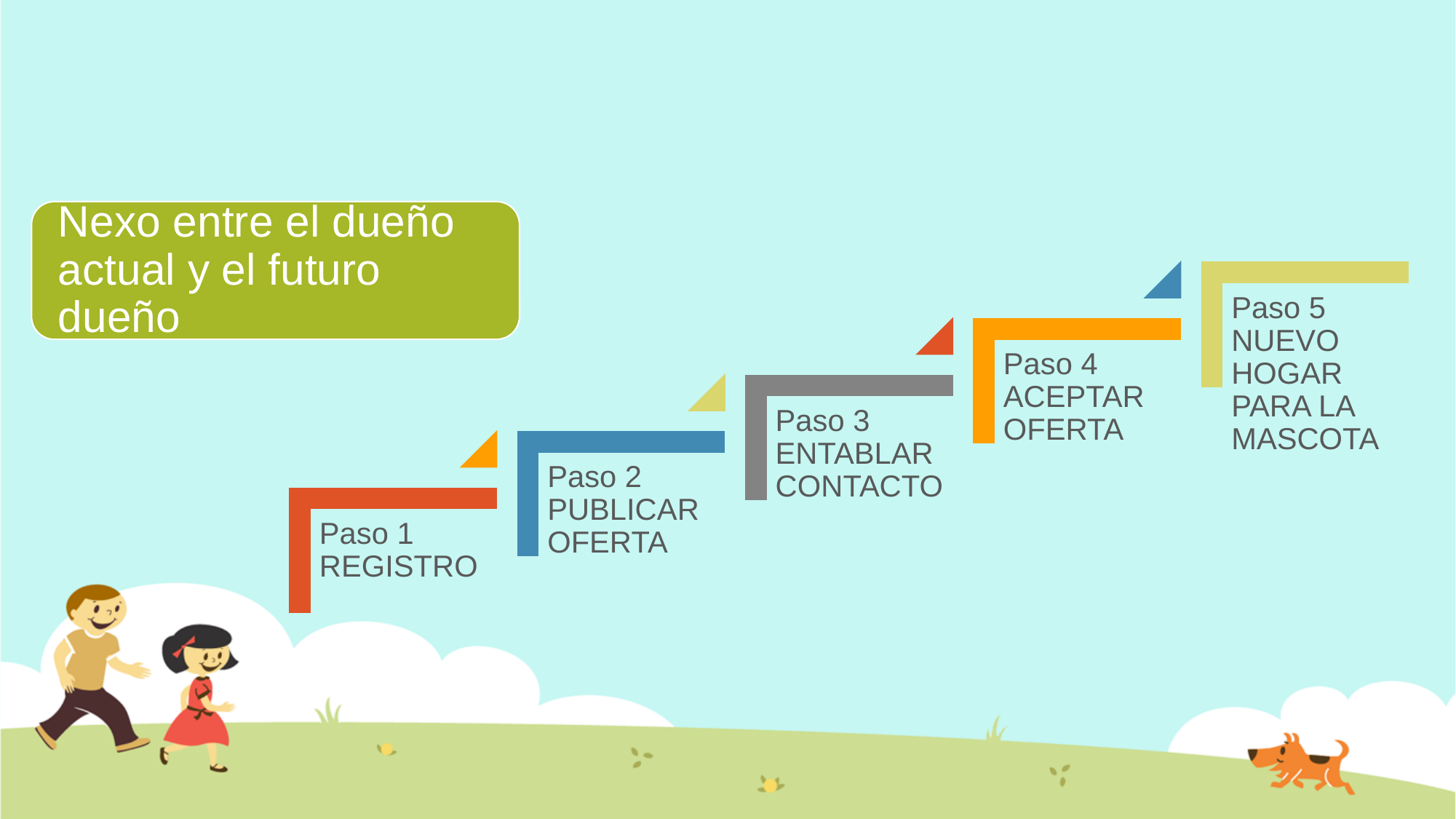

Nexo entre el dueño actual y el futuro dueño
Paso 1
REGISTRO
Paso 2
PUBLICAR OFERTA
Paso 3
ENTABLAR CONTACTO
Paso 4
ACEPTAR OFERTA
Paso 5
NUEVO HOGAR PARA LA MASCOTA